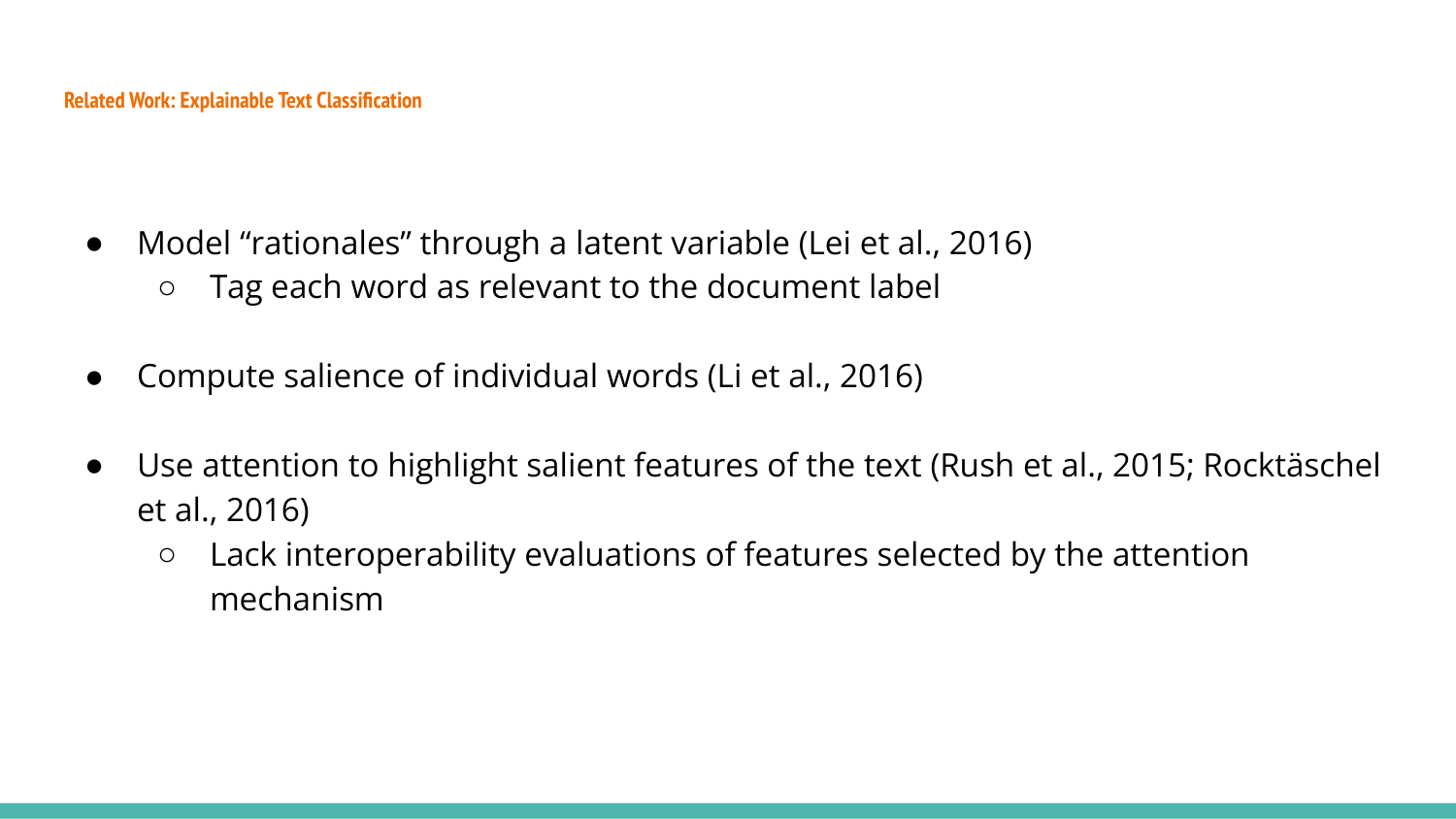

# Related Work: Explainable Text Classification

Model “rationales” through a latent variable (Lei et al., 2016)
Tag each word as relevant to the document label
Compute salience of individual words (Li et al., 2016)
Use attention to highlight salient features of the text (Rush et al., 2015; Rocktäschel et al., 2016)
Lack interoperability evaluations of features selected by the attention mechanism